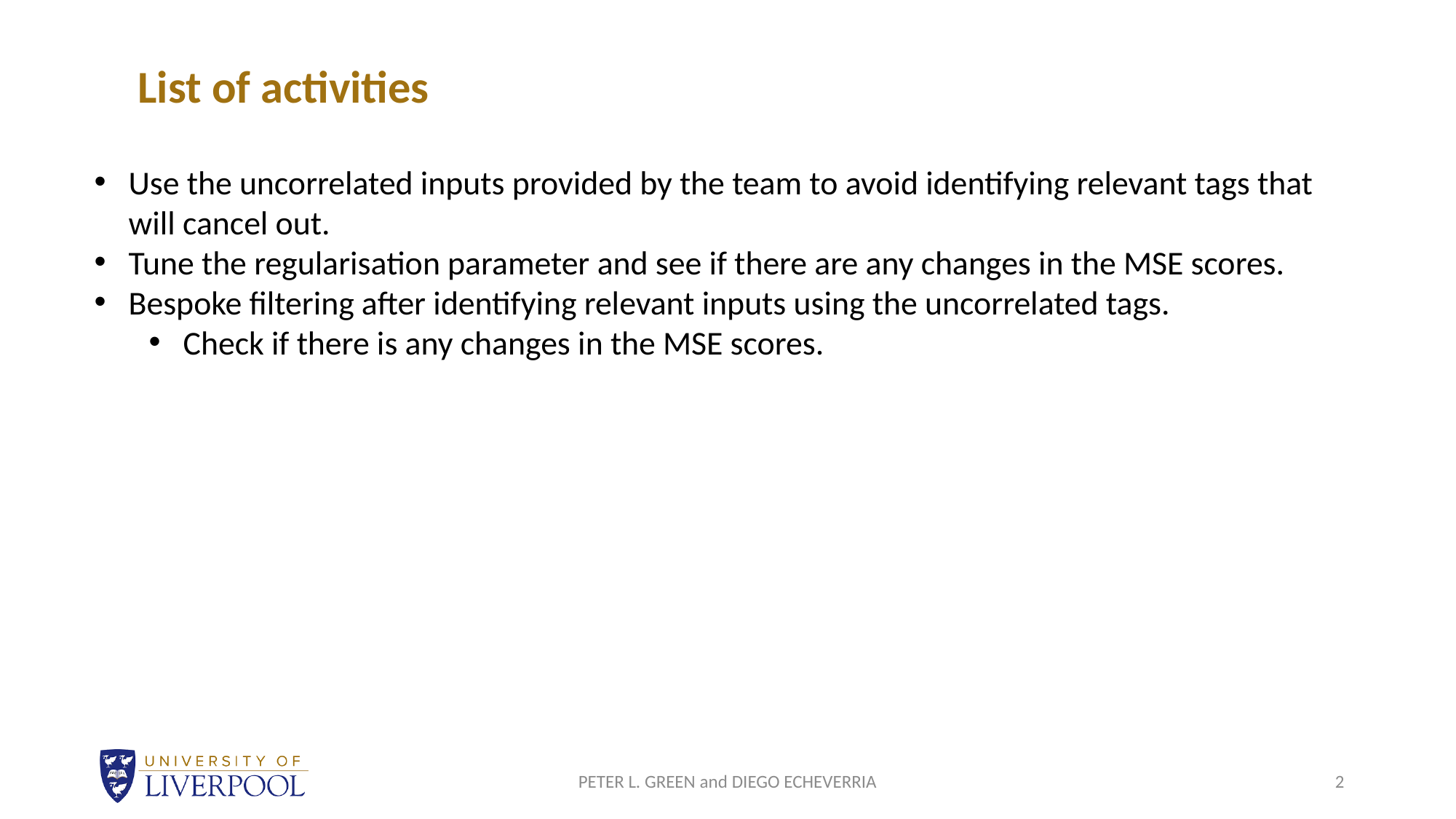

List of activities
Use the uncorrelated inputs provided by the team to avoid identifying relevant tags that will cancel out.
Tune the regularisation parameter and see if there are any changes in the MSE scores.
Bespoke filtering after identifying relevant inputs using the uncorrelated tags.
Check if there is any changes in the MSE scores.
PETER L. GREEN and DIEGO ECHEVERRIA
2